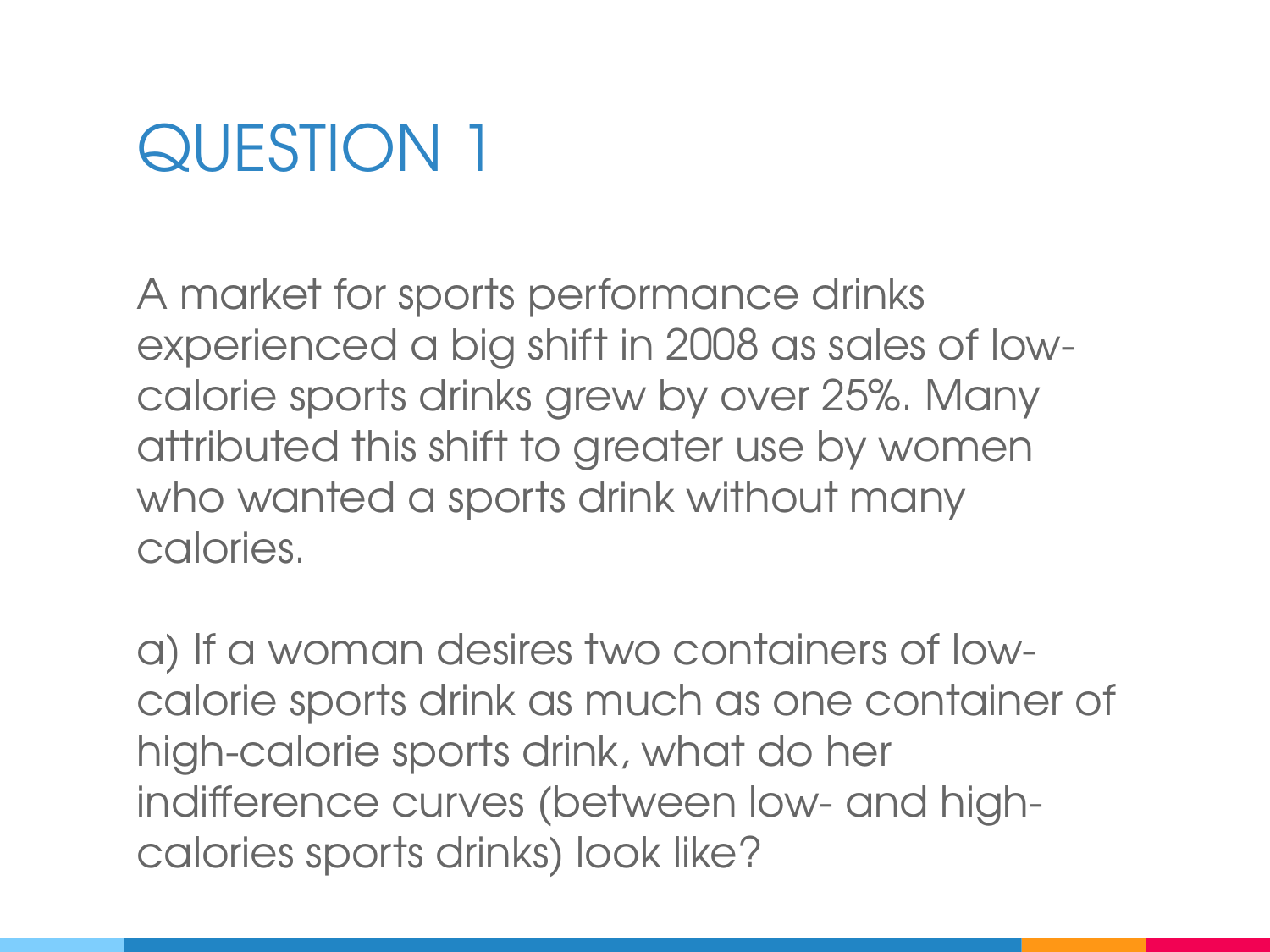

# QUESTION 1
A market for sports performance drinks experienced a big shift in 2008 as sales of low-calorie sports drinks grew by over 25%. Many attributed this shift to greater use by women who wanted a sports drink without many calories.

a) If a woman desires two containers of low-calorie sports drink as much as one container of high-calorie sports drink, what do her indifference curves (between low- and high-calories sports drinks) look like?